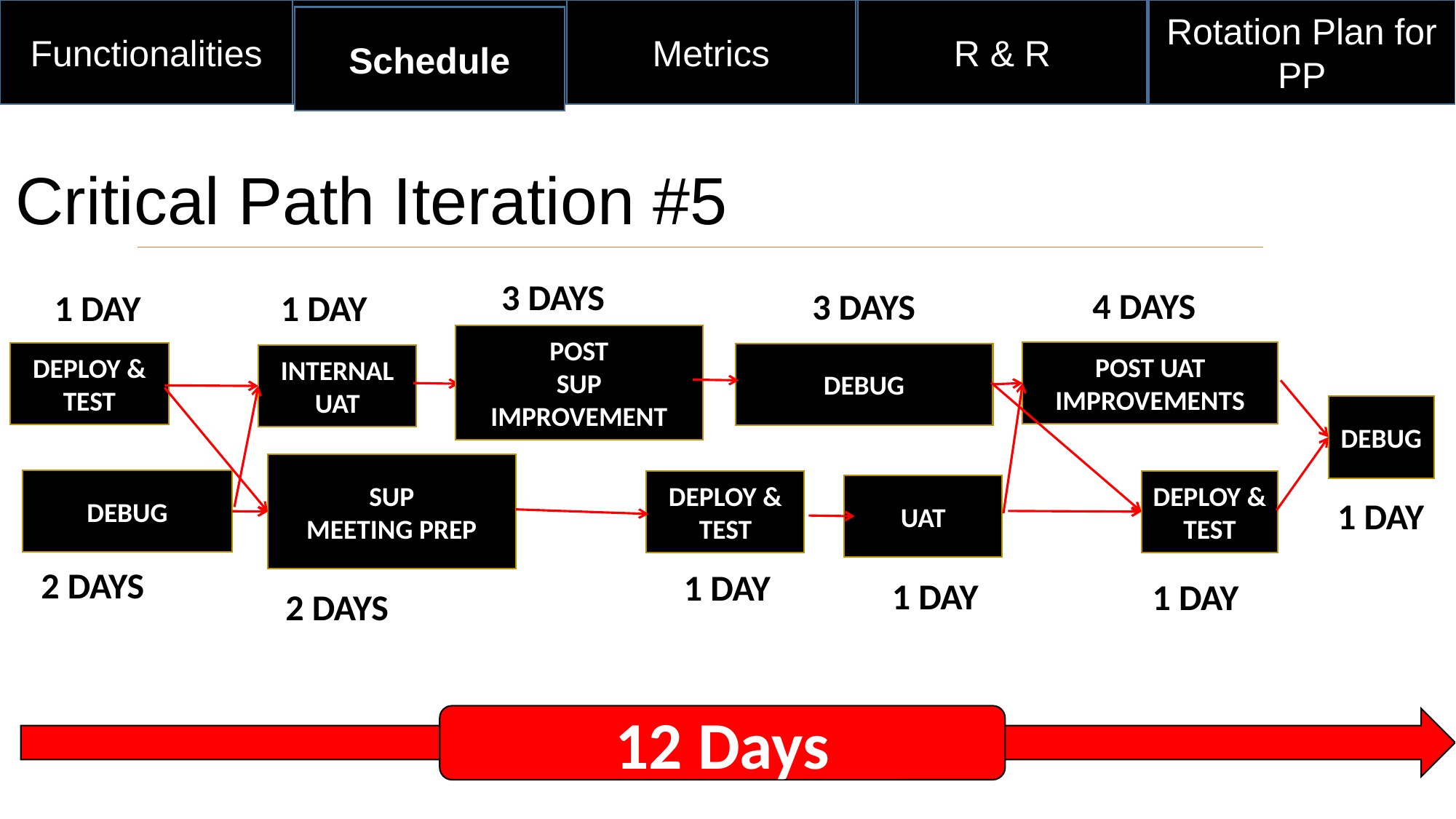

Functionalities
Metrics
R & R
Rotation Plan for PP
Schedule
# Critical Path Iteration #5
3 DAYS
4 DAYS
3 DAYS
1 DAY
1 DAY
POST
SUP IMPROVEMENT
POST UAT IMPROVEMENTS
DEPLOY & TEST
DEBUG
INTERNAL
UAT
DEBUG
SUP
MEETING PREP
DEBUG
DEPLOY & TEST
DEPLOY & TEST
UAT
1 DAY
2 DAYS
1 DAY
1 DAY
1 DAY
2 DAYS
12 Days